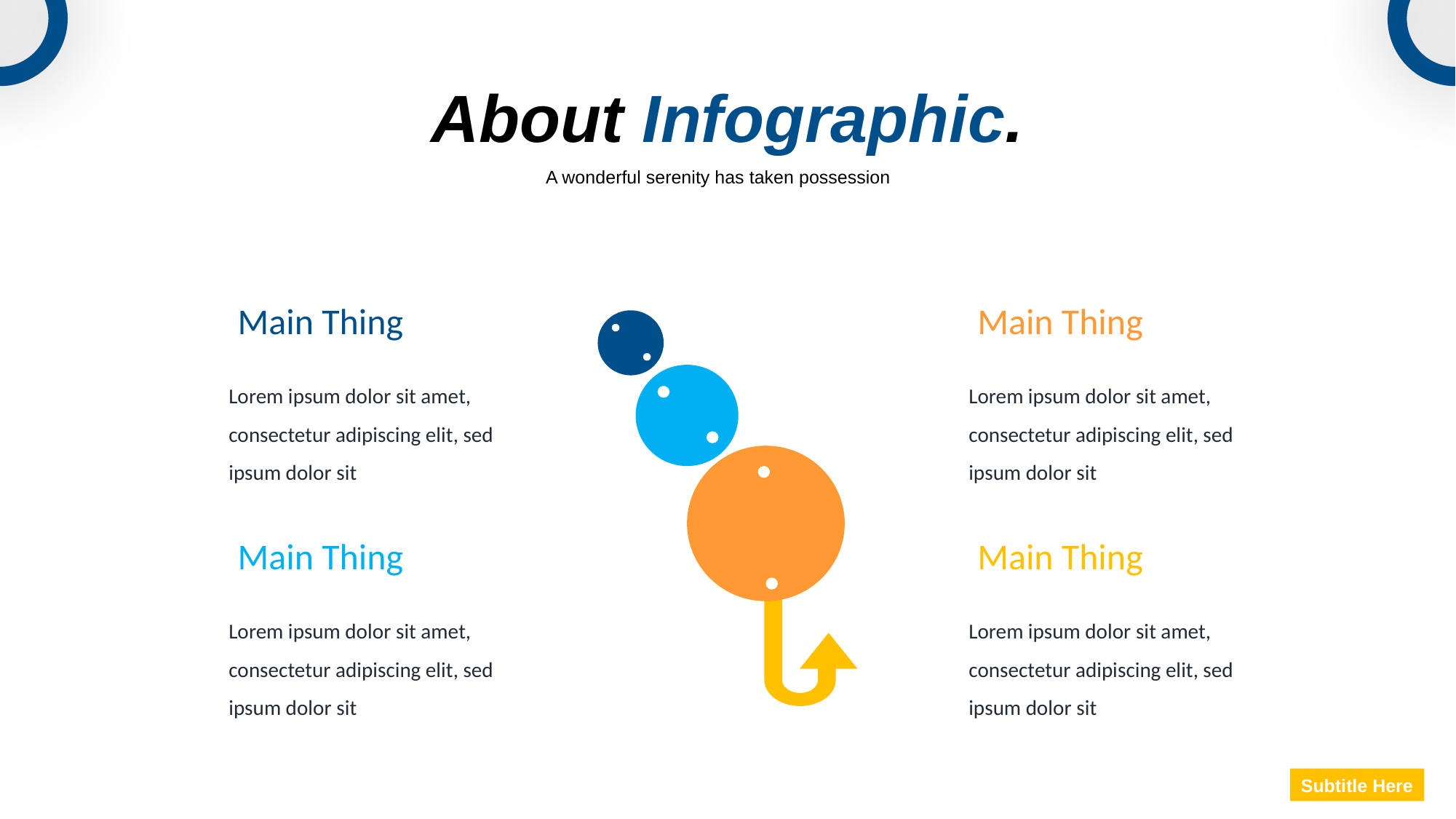

About Infographic.
A wonderful serenity has taken possession
Main Thing
Main Thing

Lorem ipsum dolor sit amet, consectetur adipiscing elit, sed ipsum dolor sit
Lorem ipsum dolor sit amet, consectetur adipiscing elit, sed ipsum dolor sit
Main Thing
Main Thing
Lorem ipsum dolor sit amet, consectetur adipiscing elit, sed ipsum dolor sit
Lorem ipsum dolor sit amet, consectetur adipiscing elit, sed ipsum dolor sit
Subtitle Here